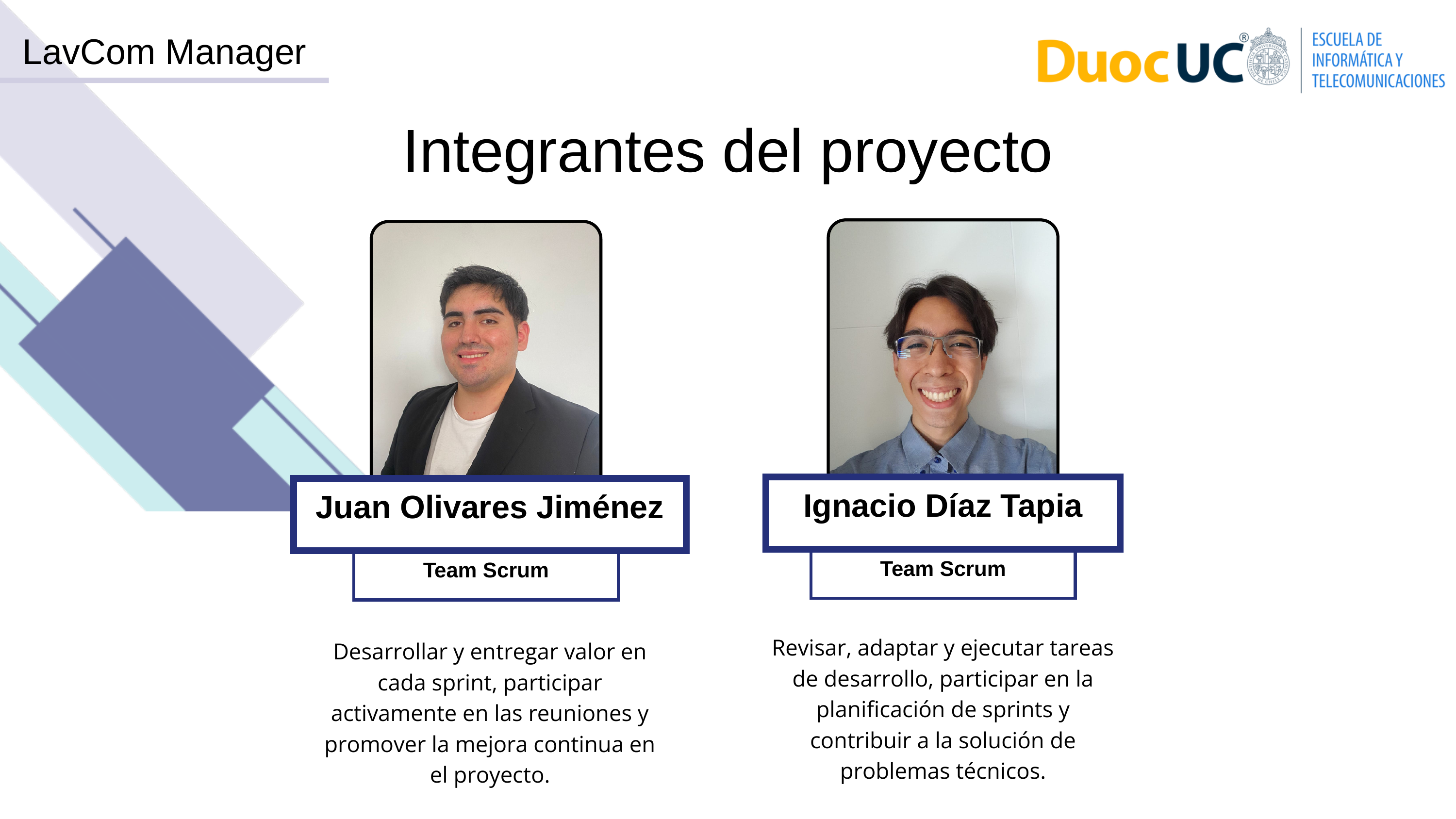

LavCom Manager

Integrantes del proyecto

Ignacio Díaz Tapia

Juan Olivares Jiménez

Team Scrum

Team Scrum
Revisar, adaptar y ejecutar tareas de desarrollo, participar en la planificación de sprints y contribuir a la solución de problemas técnicos.
Desarrollar y entregar valor en cada sprint, participar activamente en las reuniones y promover la mejora continua en el proyecto.